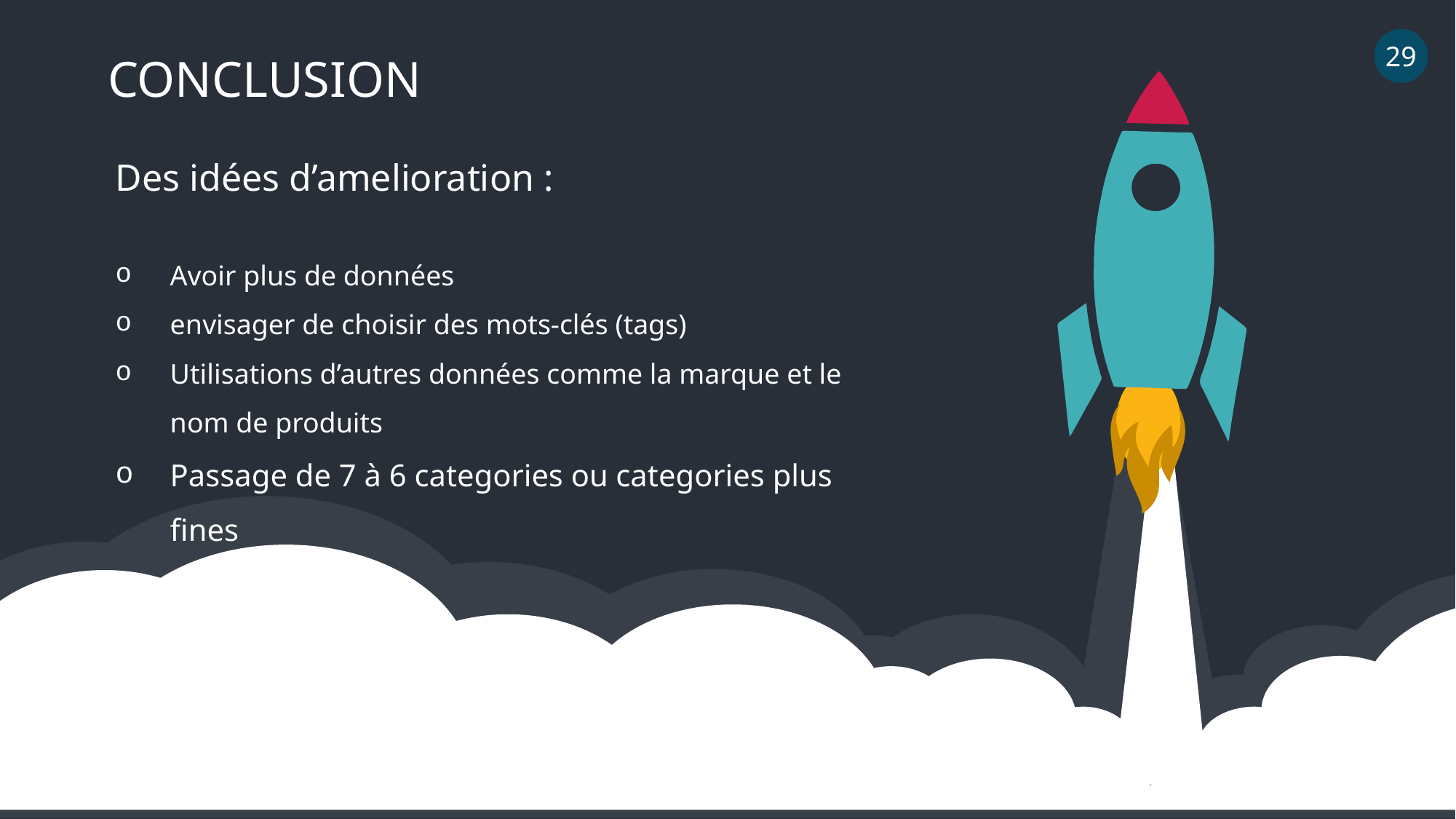

29
CONCLUSION

Des idées d’amelioration :

Avoir plus de données
envisager de choisir des mots-clés (tags)
Utilisations d’autres données comme la marque et le nom de produits
Passage de 7 à 6 categories ou categories plus fines